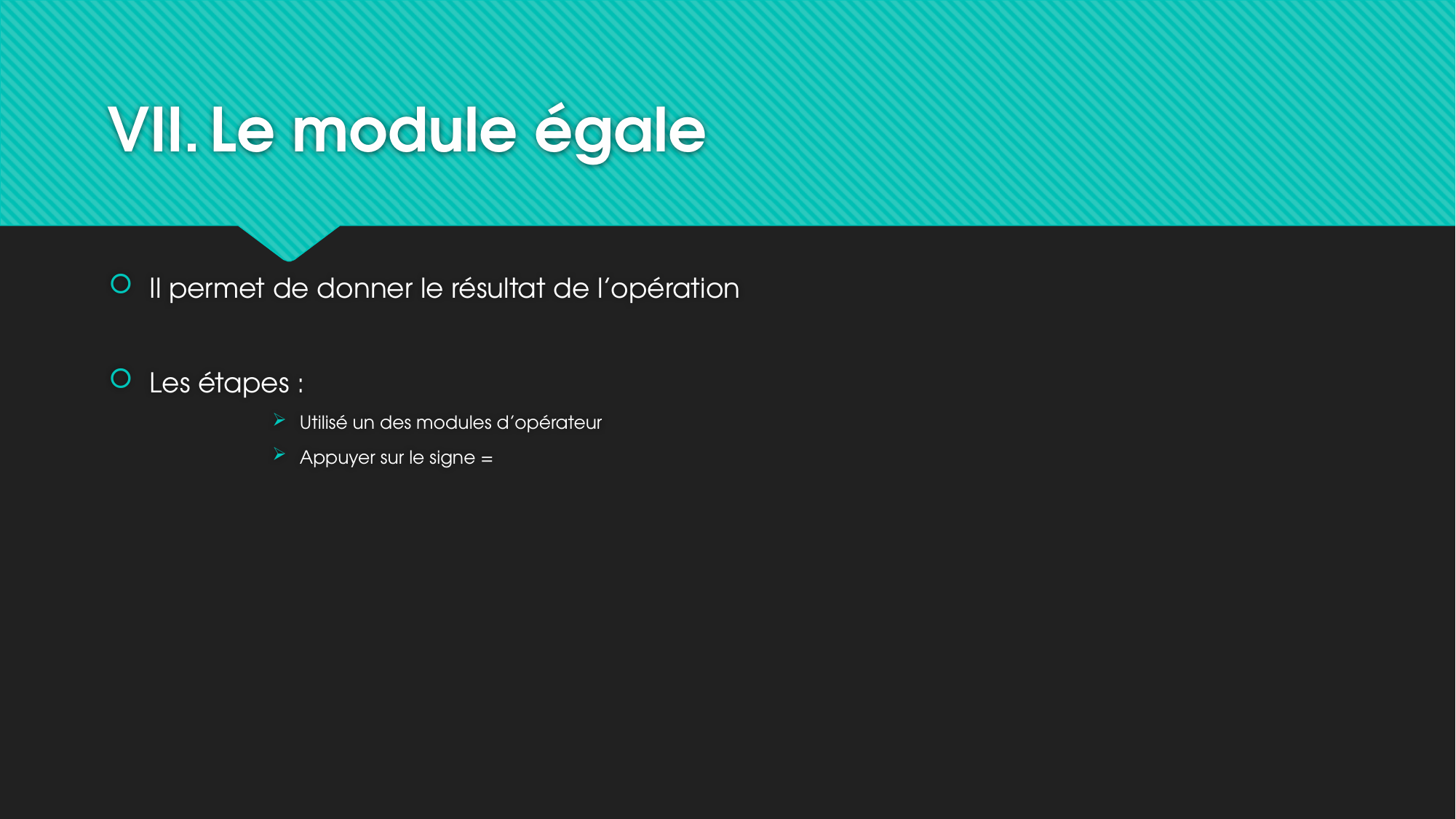

# Le module égale
Il permet de donner le résultat de l’opération

Les étapes :
Utilisé un des modules d’opérateur
Appuyer sur le signe =